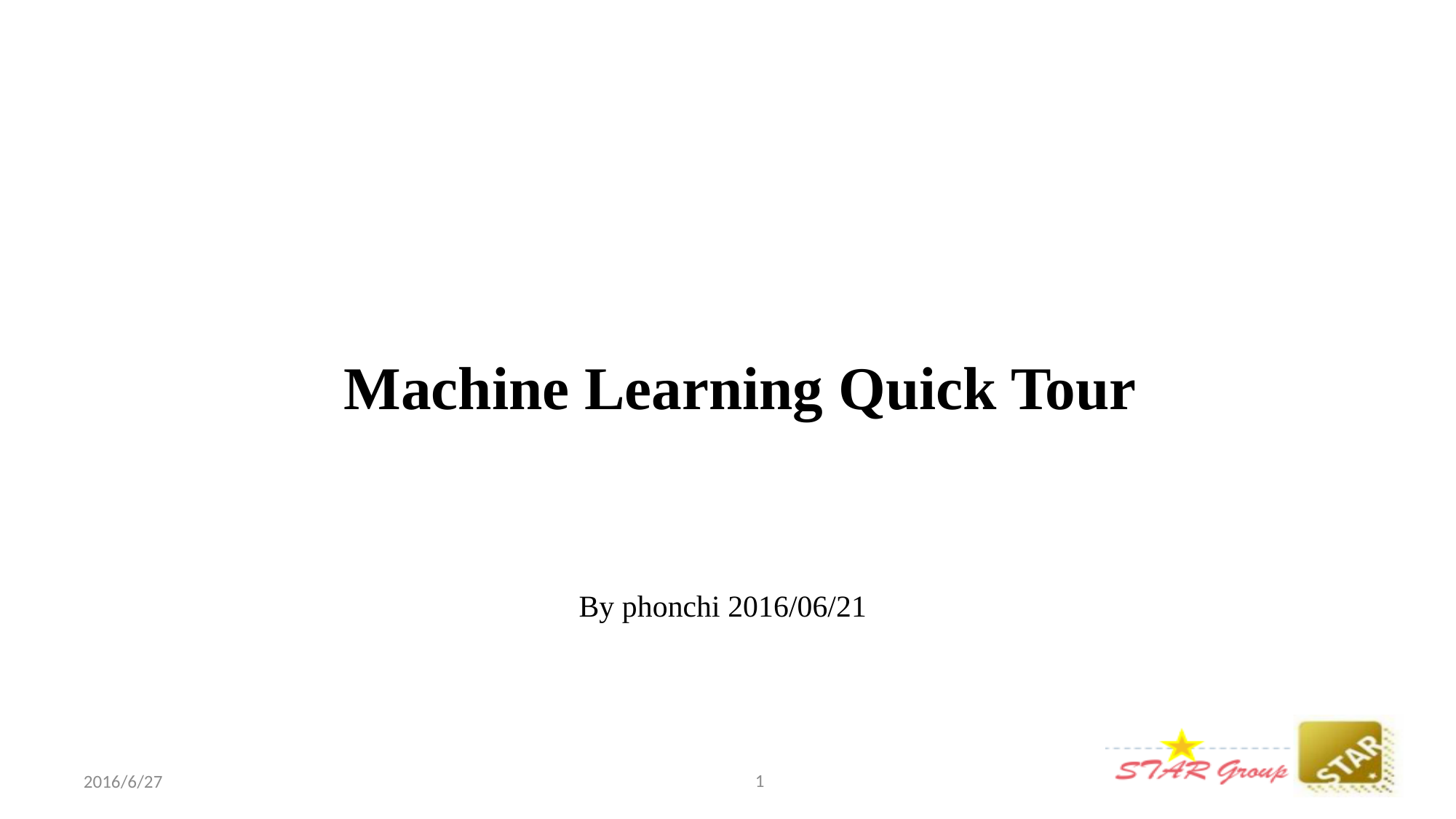

# Machine Learning Quick Tour
By phonchi 2016/06/21
1
2016/6/27